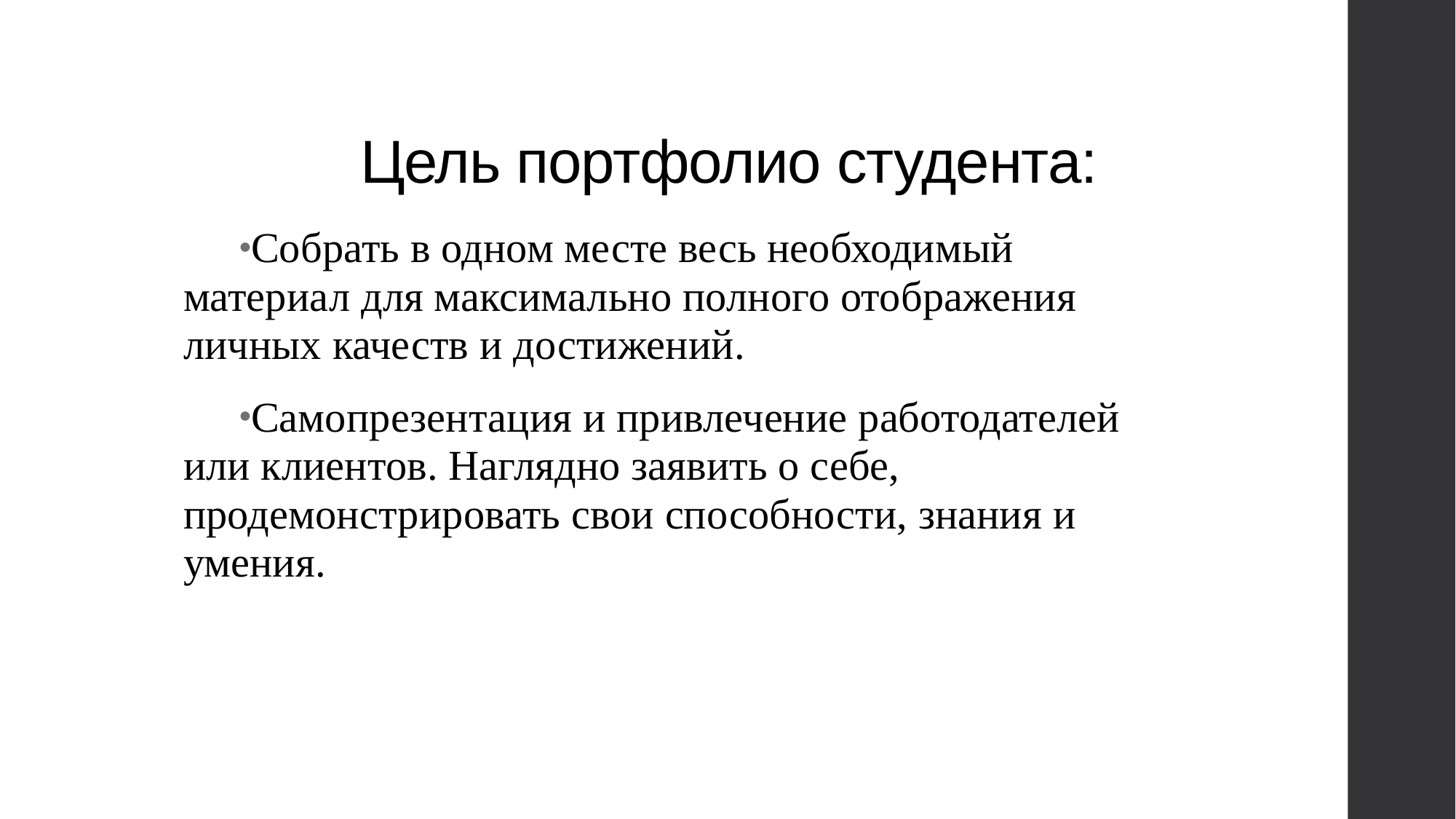

# Цель портфолио студента:
Собрать в одном месте весь необходимый материал для максимально полного отображения личных качеств и достижений.
Самопрезентация и привлечение работодателей или клиентов. Наглядно заявить о себе, продемонстрировать свои способности, знания и умения.